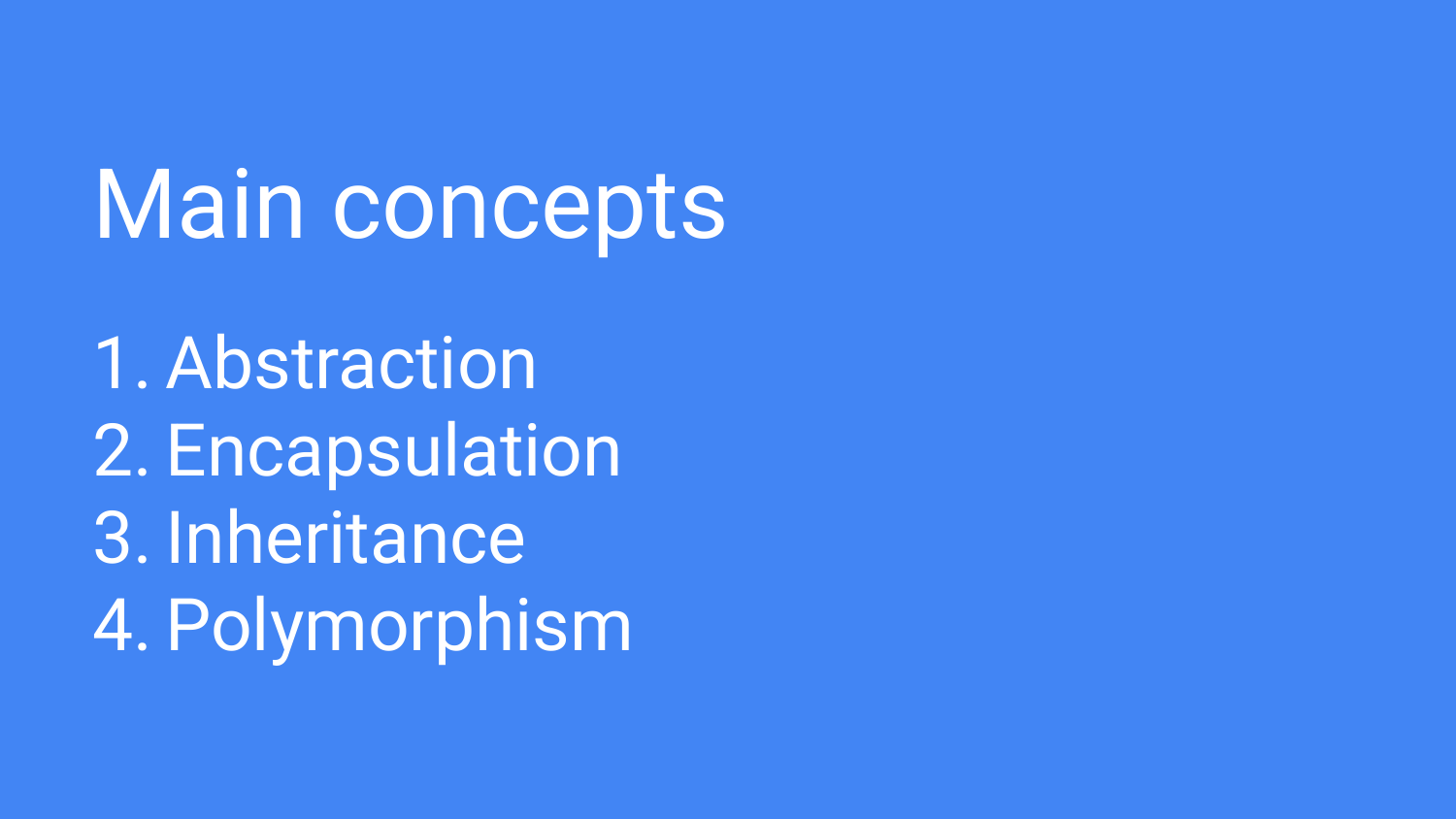

# Main concepts

Abstraction
Encapsulation
Inheritance
Polymorphism